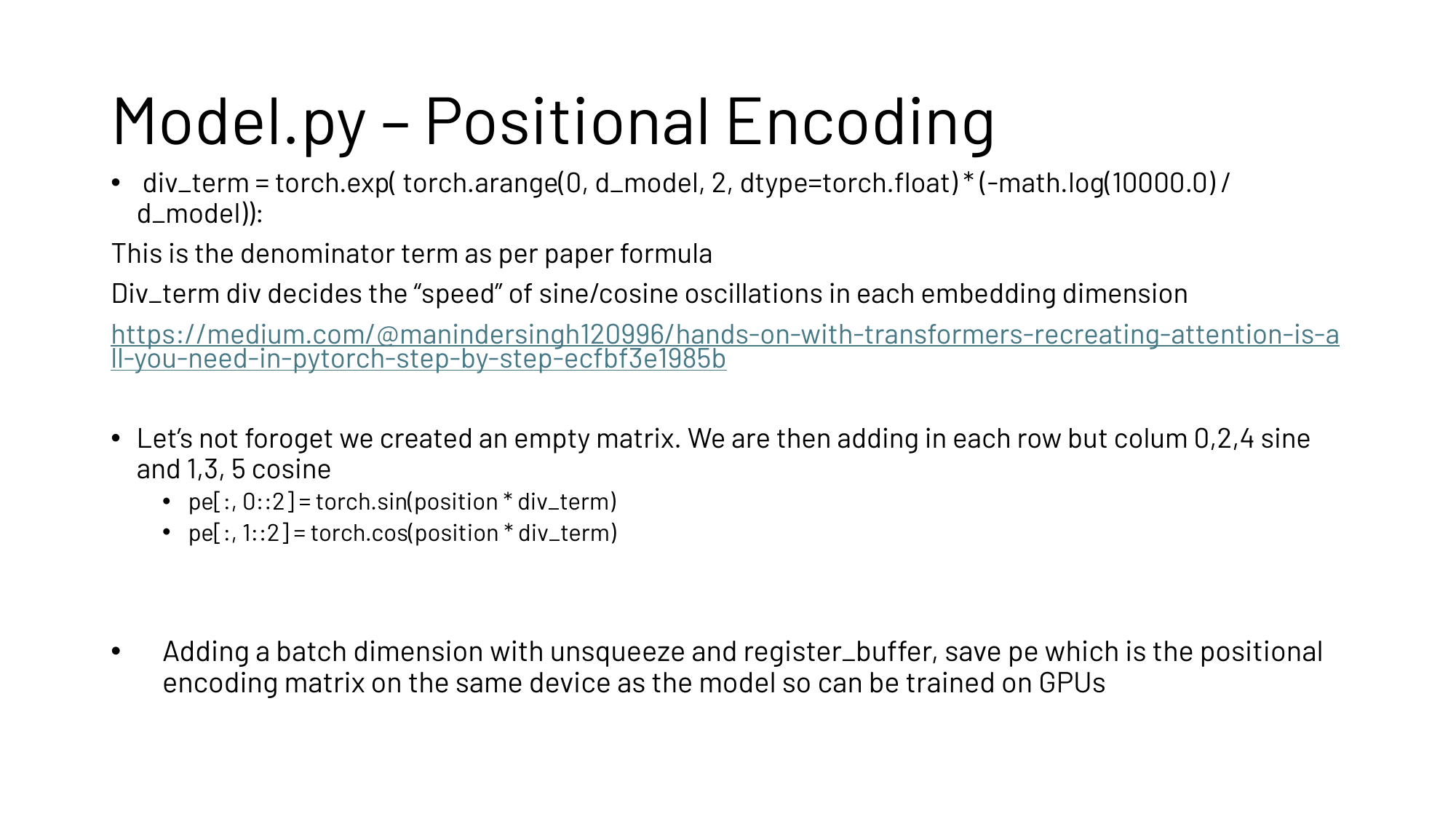

# Model.py – Positional Encoding
 div_term = torch.exp( torch.arange(0, d_model, 2, dtype=torch.float) * (-math.log(10000.0) / d_model)):
This is the denominator term as per paper formula
Div_term div decides the “speed” of sine/cosine oscillations in each embedding dimension
https://medium.com/@manindersingh120996/hands-on-with-transformers-recreating-attention-is-all-you-need-in-pytorch-step-by-step-ecfbf3e1985b

Let’s not foroget we created an empty matrix. We are then adding in each row but colum 0,2,4 sine and 1,3, 5 cosine
pe[:, 0::2] = torch.sin(position * div_term)
pe[:, 1::2] = torch.cos(position * div_term)

Adding a batch dimension with unsqueeze and register_buffer, save pe which is the positional encoding matrix on the same device as the model so can be trained on GPUs